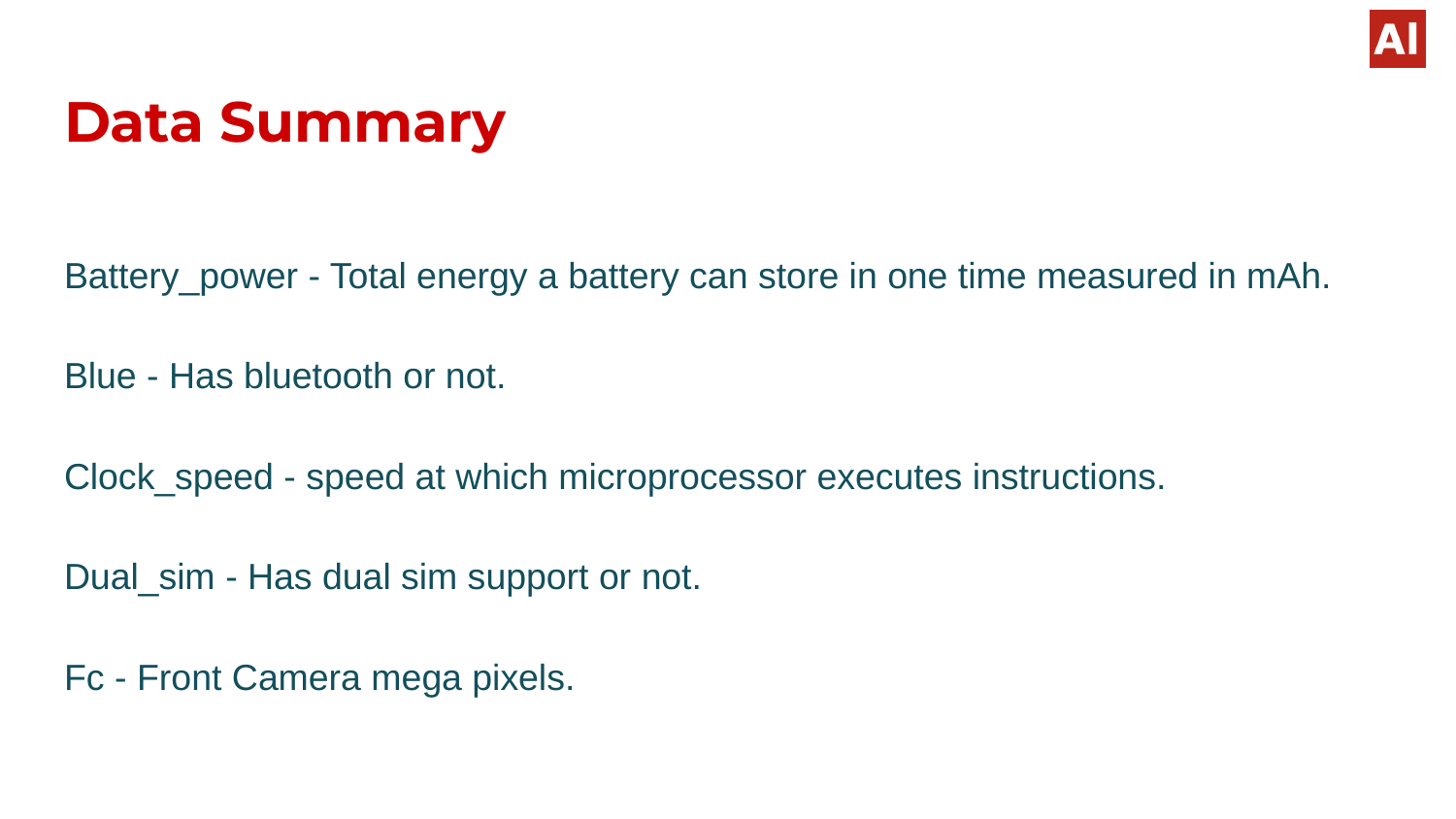

# Data Summary

Battery_power - Total energy a battery can store in one time measured in mAh.

Blue - Has bluetooth or not.

Clock_speed - speed at which microprocessor executes instructions.

Dual_sim - Has dual sim support or not.

Fc - Front Camera mega pixels.